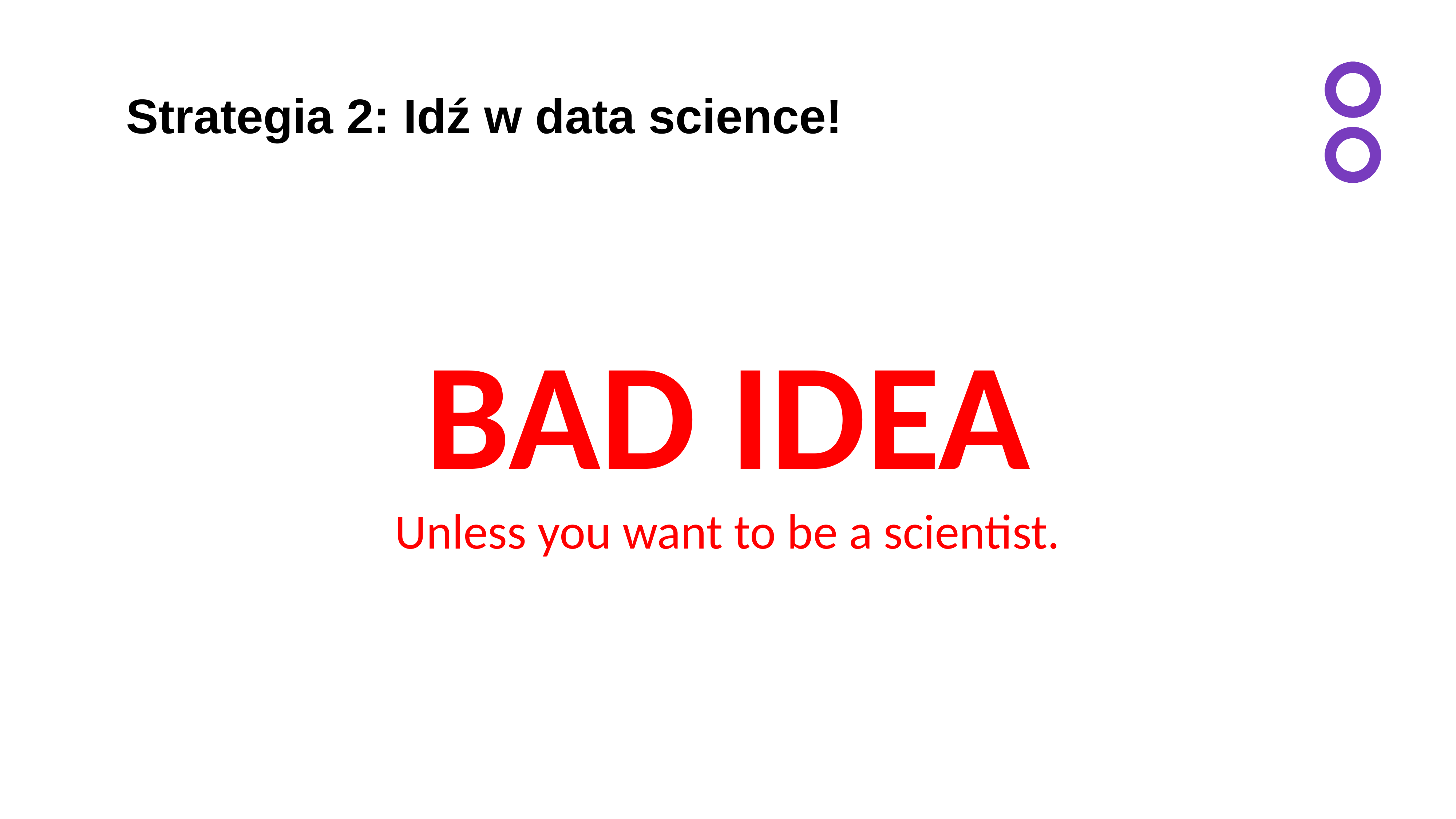

Strategia 2: Idź w data science!
BAD IDEA
Unless you want to be a scientist.